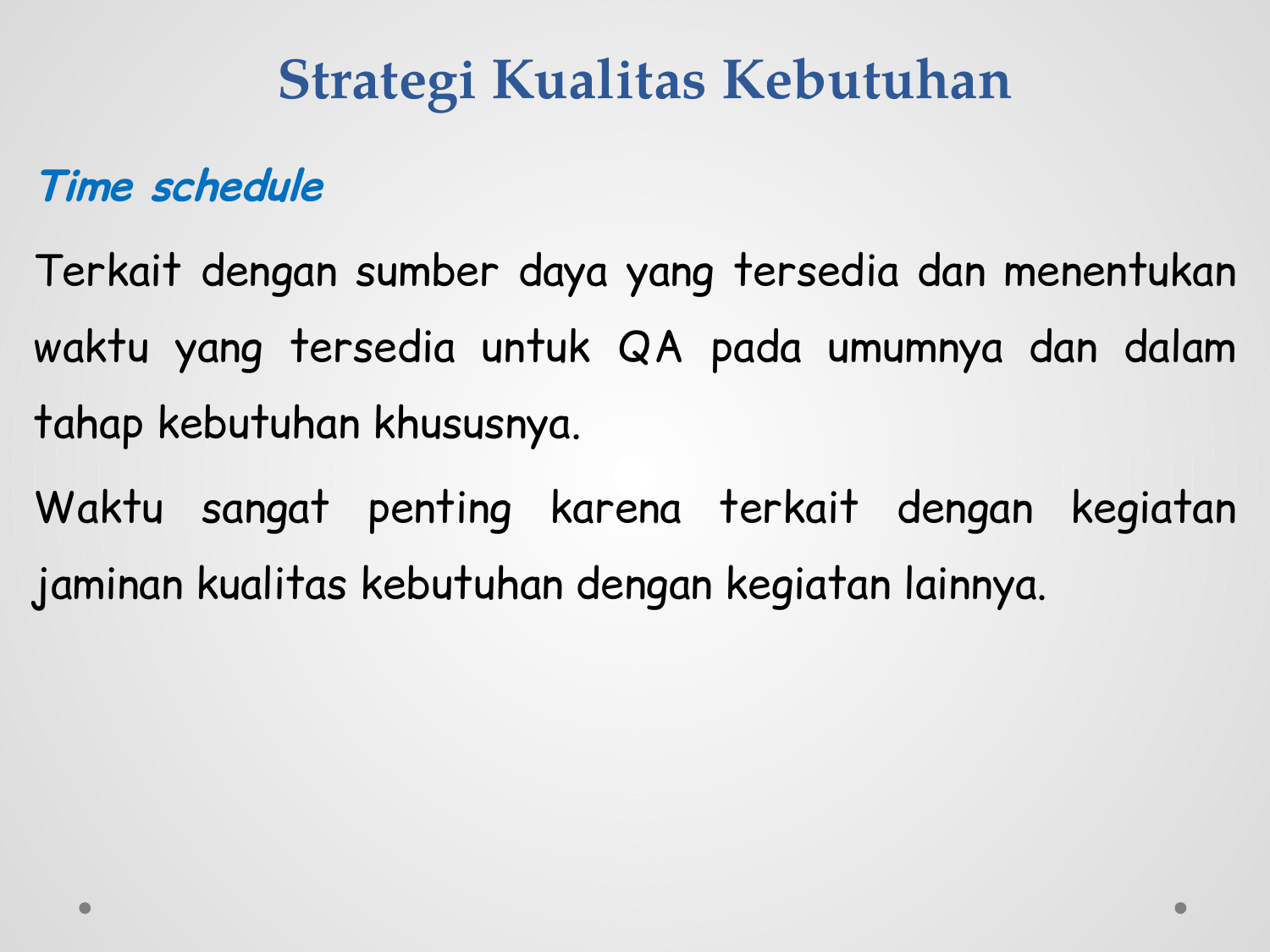

# Strategi Kualitas Kebutuhan
Time schedule
Terkait dengan sumber daya yang tersedia dan menentukan waktu yang tersedia untuk QA pada umumnya dan dalam tahap kebutuhan khususnya.
Waktu sangat penting karena terkait dengan kegiatan jaminan kualitas kebutuhan dengan kegiatan lainnya.